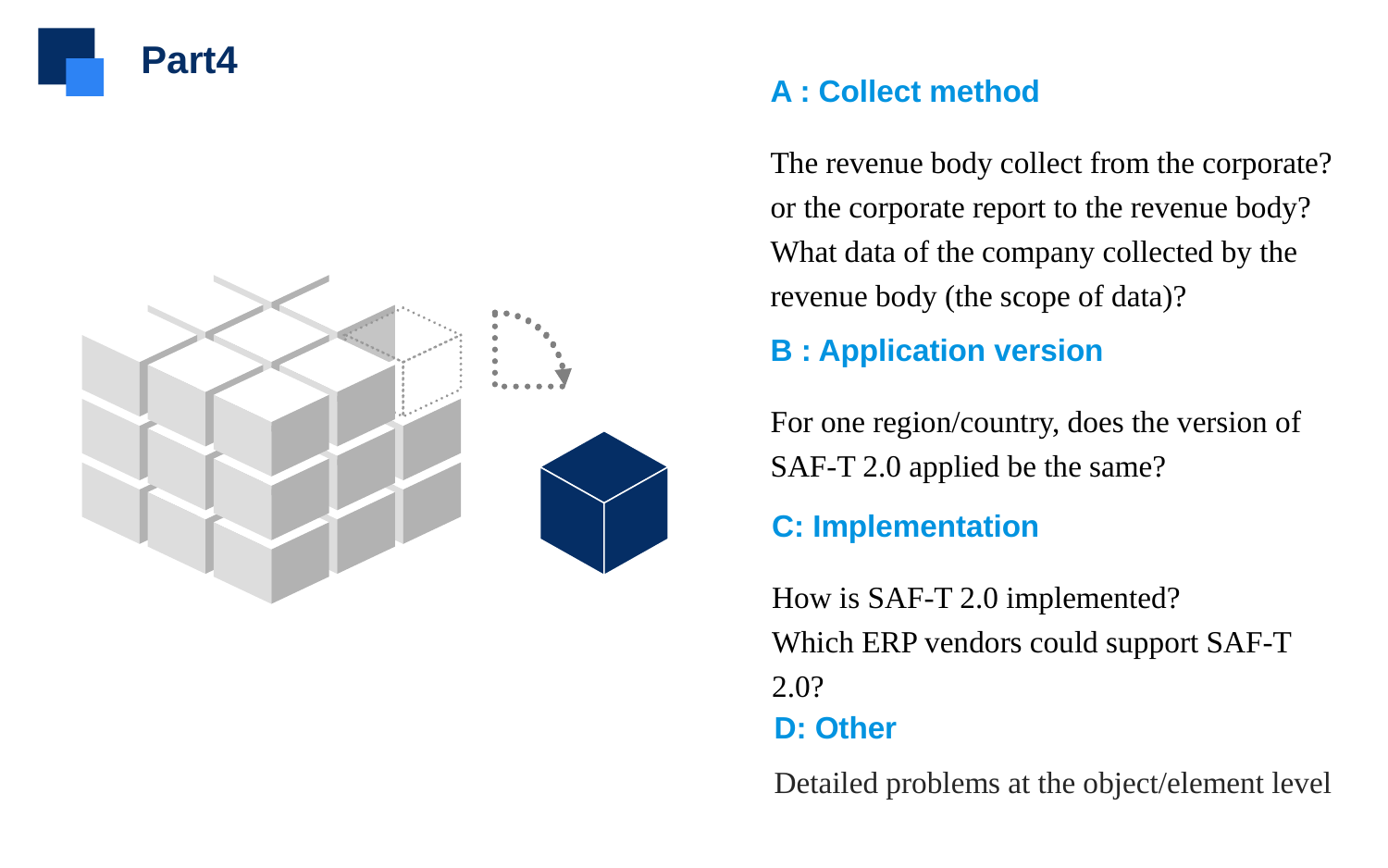

Part4
A : Collect method

The revenue body collect from the corporate? or the corporate report to the revenue body?  What data of the company collected by the revenue body (the scope of data)?

B : Application version

For one region/country, does the version of SAF-T 2.0 applied be the same?

C: Implementation

How is SAF-T 2.0 implemented?
Which ERP vendors could support SAF-T 2.0?
D: Other

Detailed problems at the object/element level